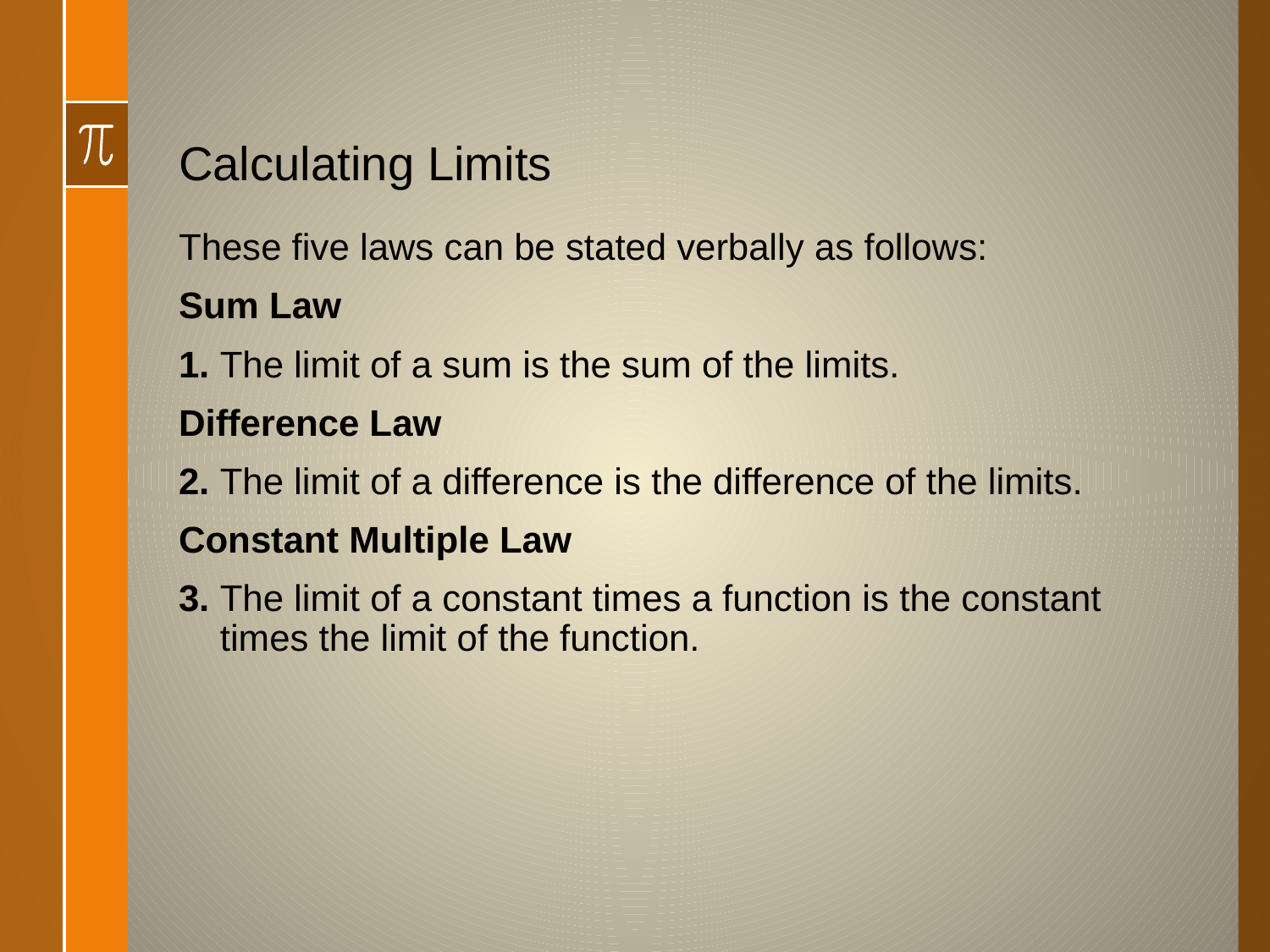

# Calculating Limits
These five laws can be stated verbally as follows:
Sum Law
 The limit of a sum is the sum of the limits.
Difference Law
 The limit of a difference is the difference of the limits.
Constant Multiple Law
 The limit of a constant times a function is the constant
    times the limit of the function.